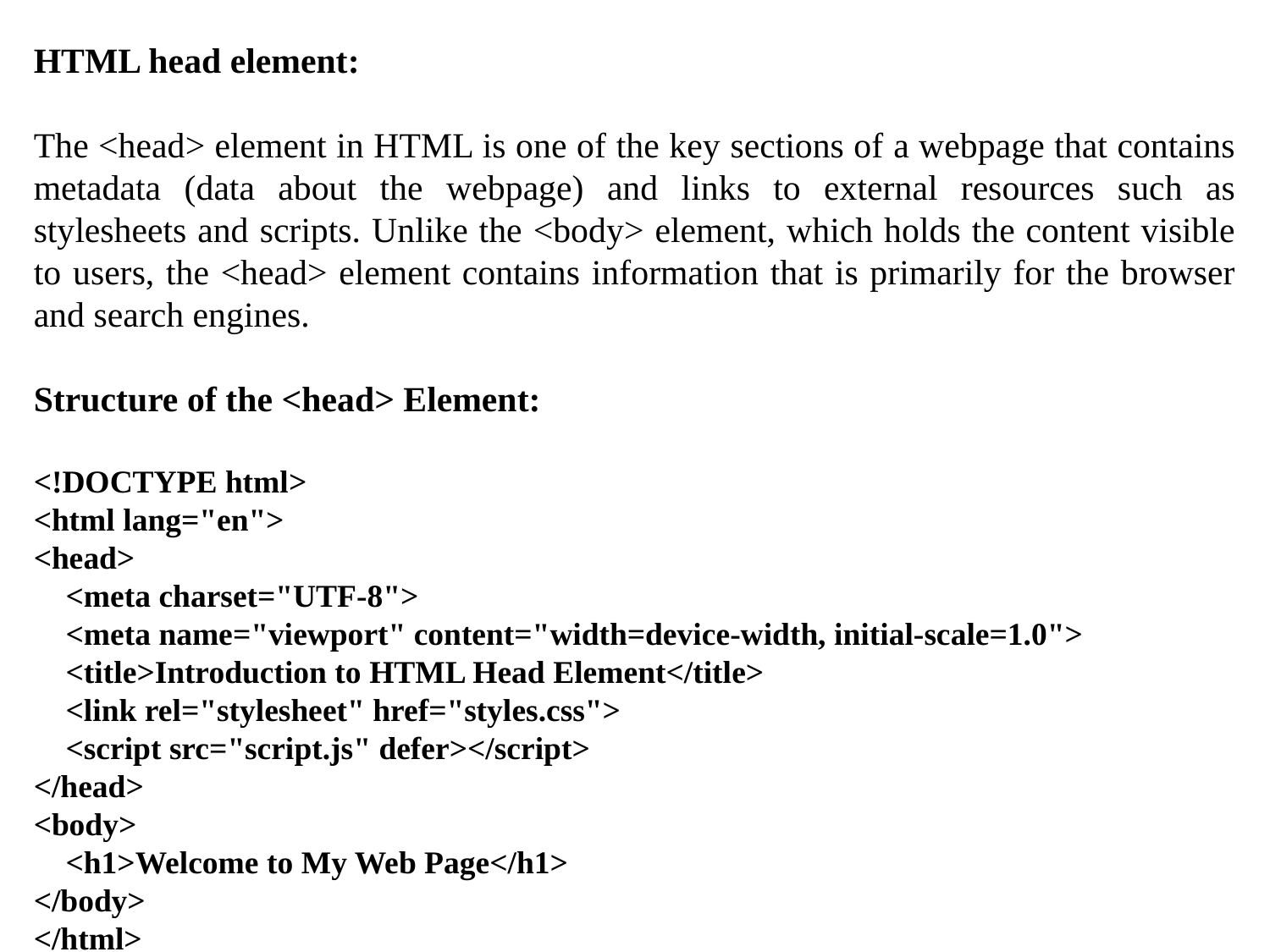

HTML head element:

The <head> element in HTML is one of the key sections of a webpage that contains metadata (data about the webpage) and links to external resources such as stylesheets and scripts. Unlike the <body> element, which holds the content visible to users, the <head> element contains information that is primarily for the browser and search engines.

Structure of the <head> Element:

<!DOCTYPE html>
<html lang="en">
<head>
    <meta charset="UTF-8">
    <meta name="viewport" content="width=device-width, initial-scale=1.0">
    <title>Introduction to HTML Head Element</title>
    <link rel="stylesheet" href="styles.css">
    <script src="script.js" defer></script>
</head>
<body>
    <h1>Welcome to My Web Page</h1>
</body>
</html>